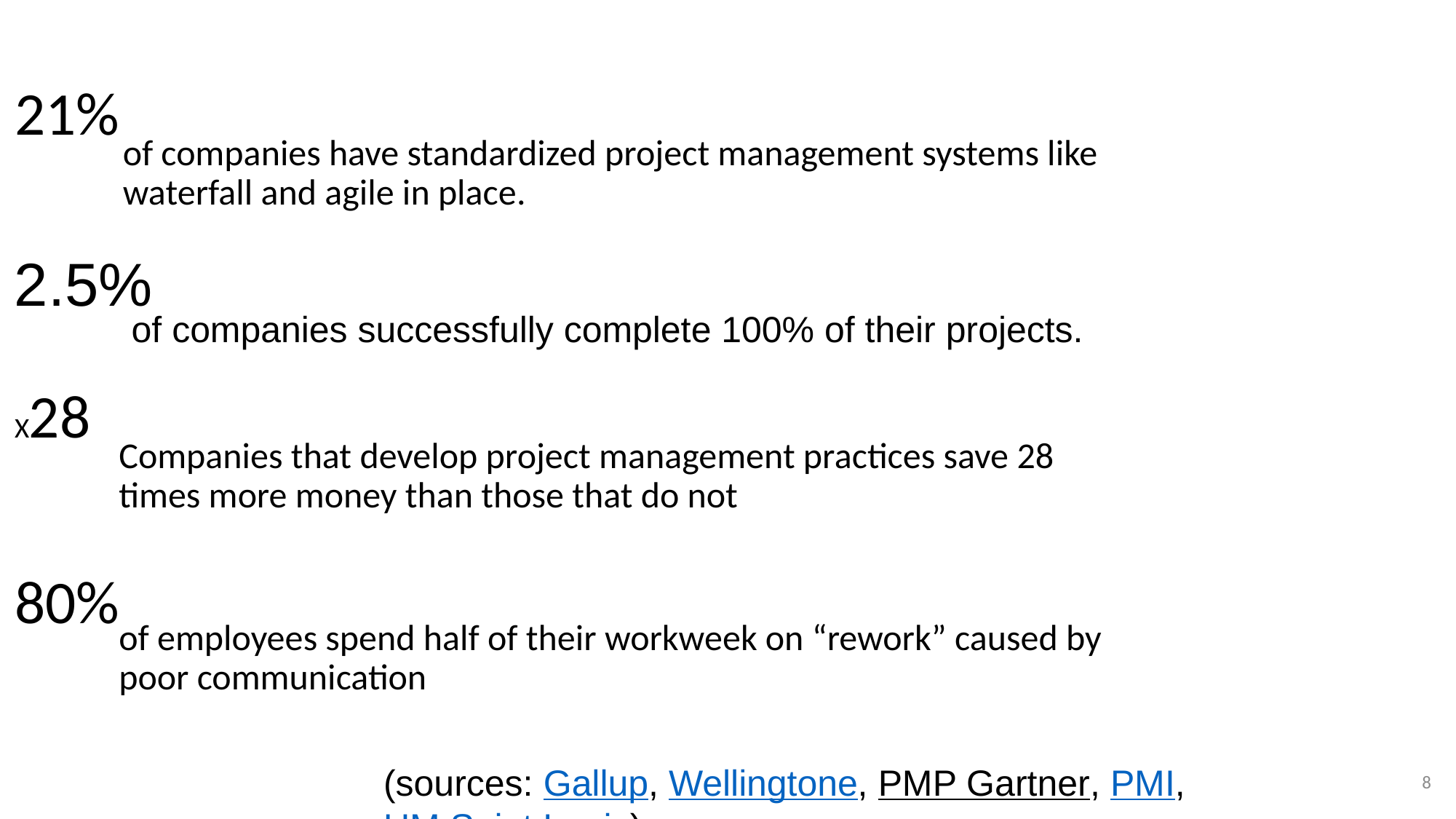

21%
of companies have standardized project management systems like waterfall and agile in place.
2.5%
of companies successfully complete 100% of their projects.
X28
Companies that develop project management practices save 28 times more money than those that do not
80%
of employees spend half of their workweek on “rework” caused by poor communication

(sources: Gallup, Wellingtone, PMP Gartner, PMI, UM Saint Louis)
8